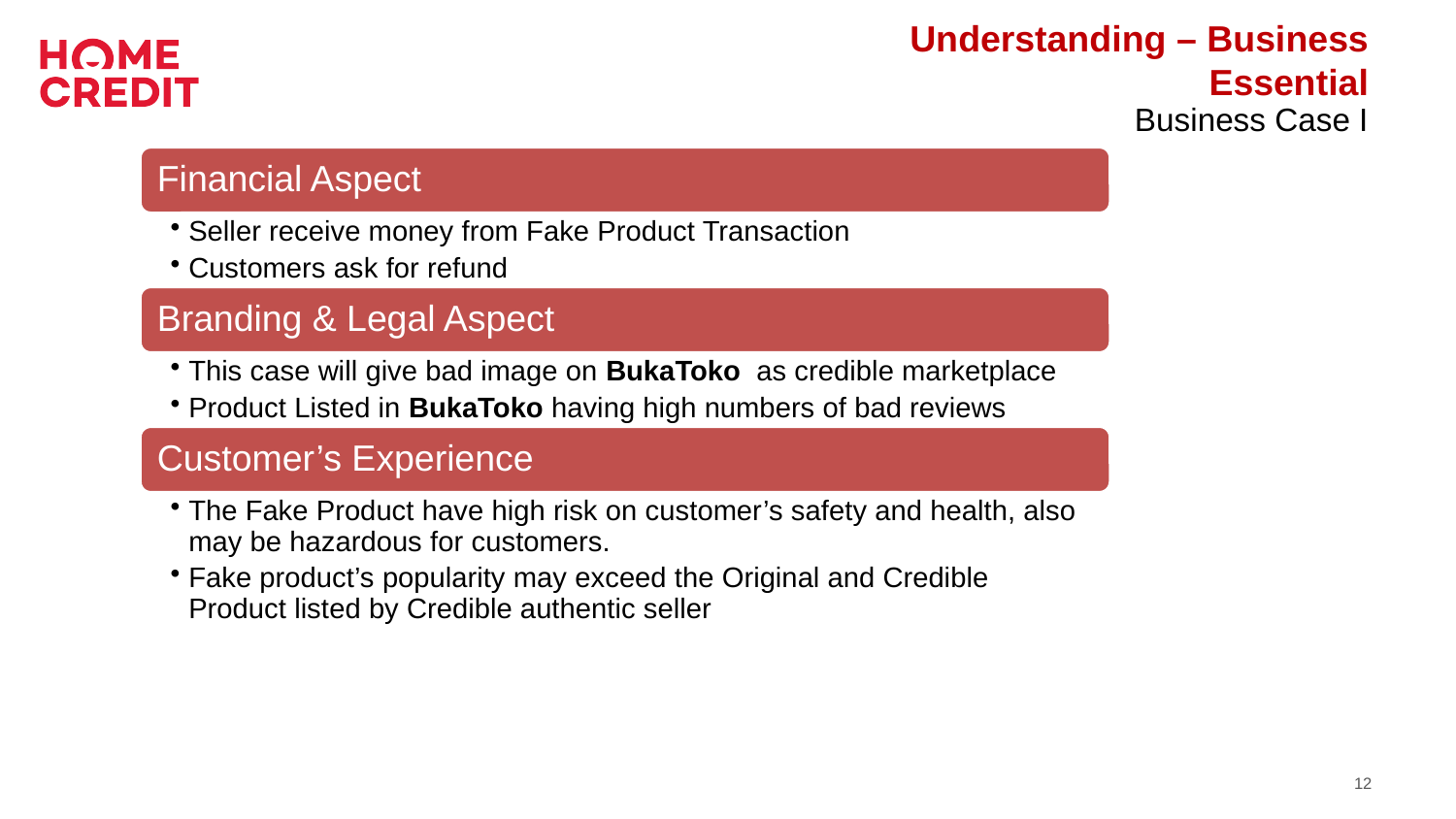

# Understanding – Business Essential
Business Case I
Financial Aspect
Seller receive money from Fake Product Transaction
Customers ask for refund
Branding & Legal Aspect
This case will give bad image on BukaToko  as credible marketplace
Product Listed in BukaToko having high numbers of bad reviews
Customer’s Experience
The Fake Product have high risk on customer’s safety and health, also may be hazardous for customers.
Fake product’s popularity may exceed the Original and Credible Product listed by Credible authentic seller